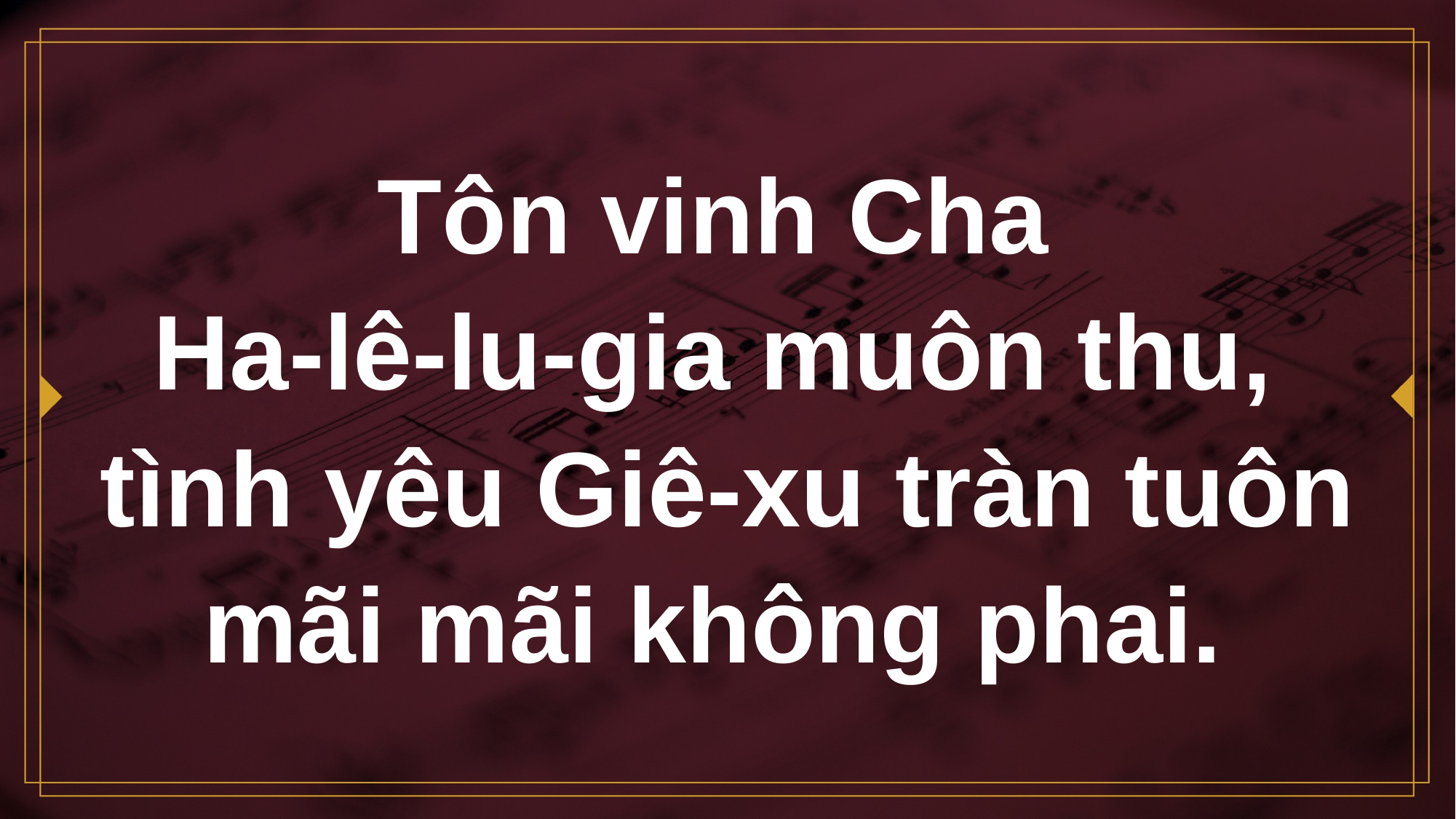

# Tôn vinh Cha Ha-lê-lu-gia muôn thu, tình yêu Giê-xu tràn tuôn mãi mãi không phai.